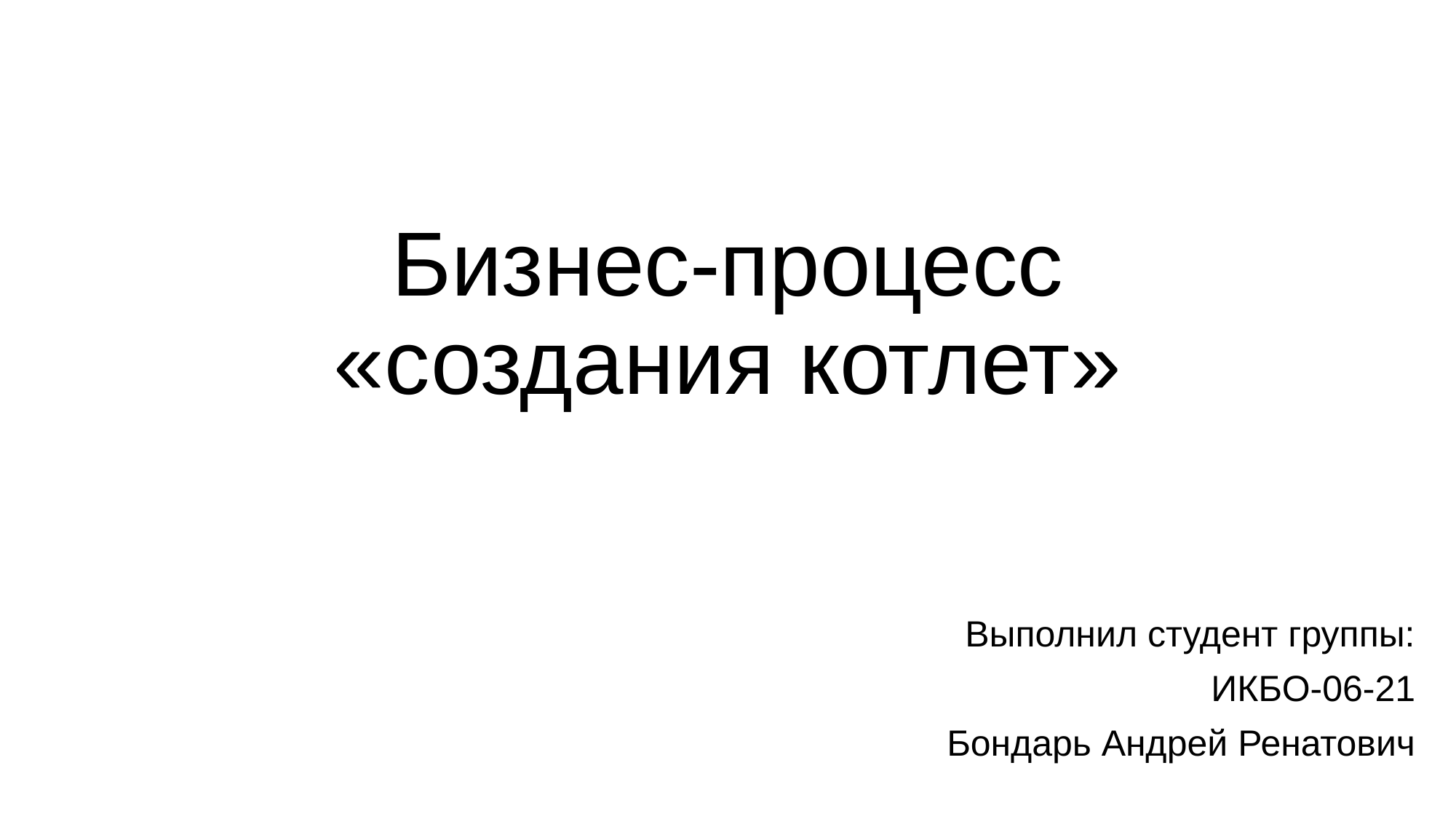

# Бизнес-процесс «создания котлет»
Выполнил студент группы:
ИКБО-06-21
Бондарь Андрей Ренатович
1